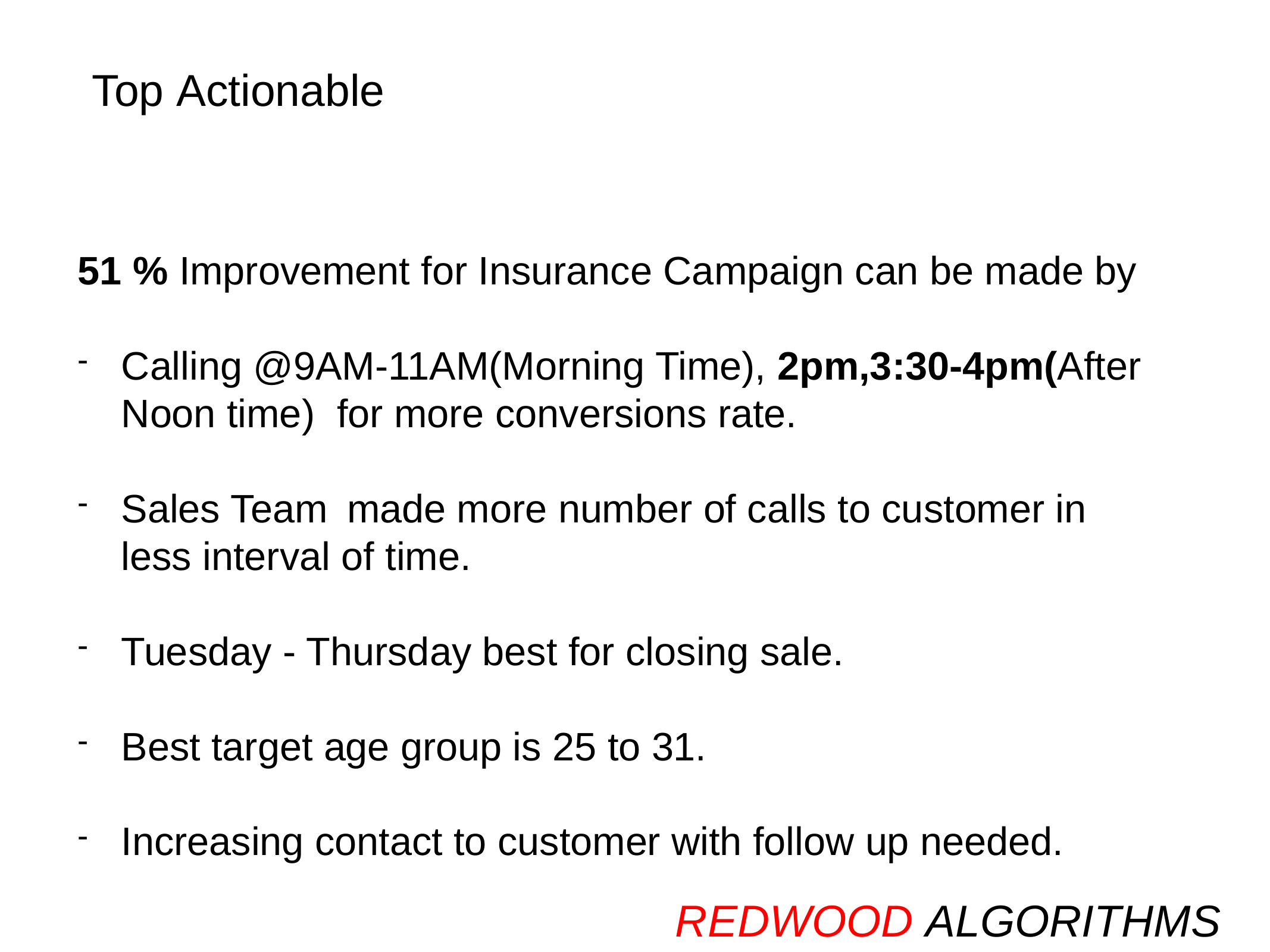

Top Actionable
51 % Improvement for Insurance Campaign can be made by

Calling @9AM-11AM(Morning Time), 2pm,3:30-4pm(After Noon time)  for more conversions rate.

Sales Team  made more number of calls to customer in less interval of time.

Tuesday - Thursday best for closing sale.

Best target age group is 25 to 31.

Increasing contact to customer with follow up needed.

REDWOOD ALGORITHMS